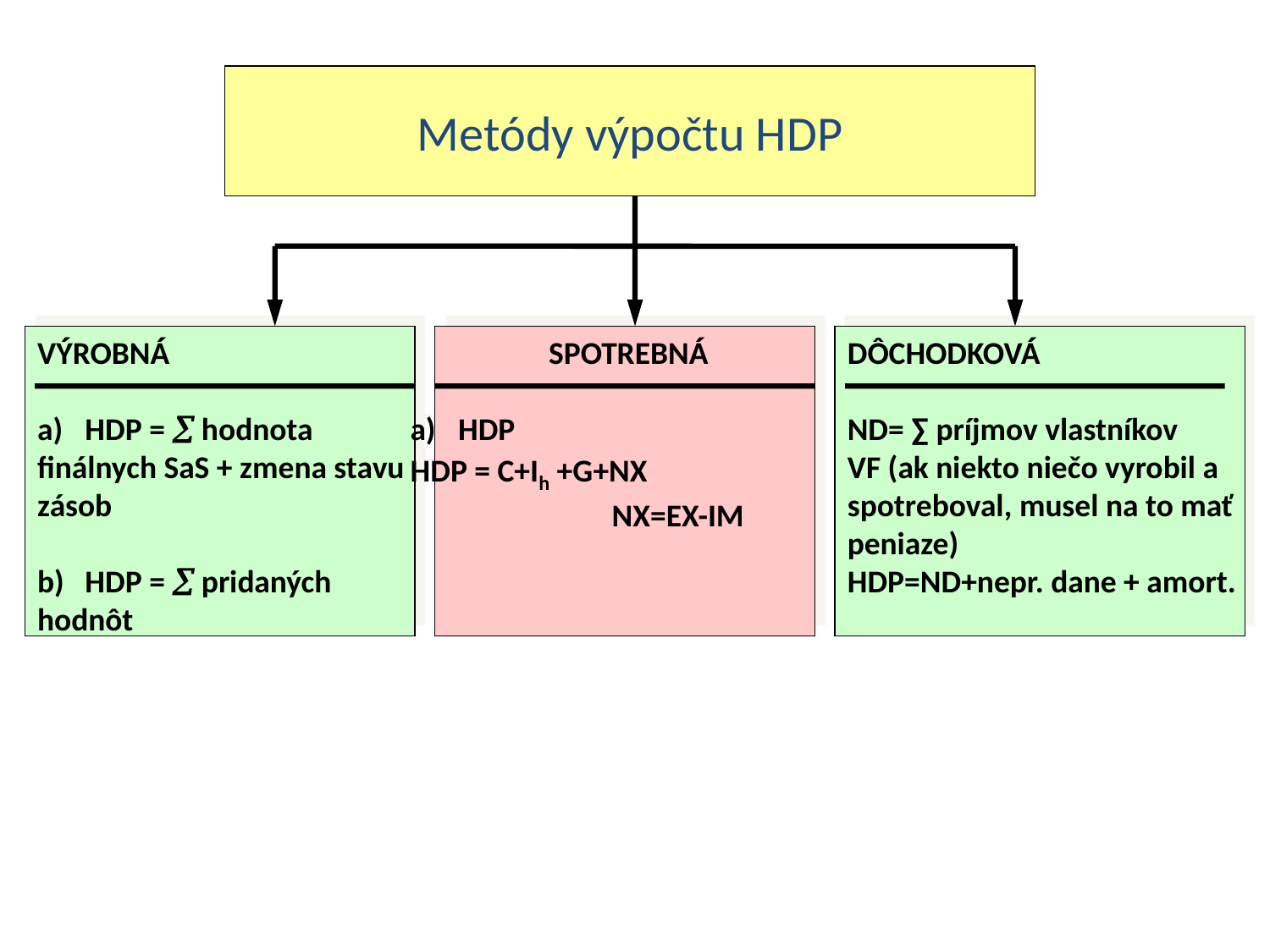

Metódy výpočtu HDP

VÝROBNÁ

HDP = ∑ hodnota
finálnych SaS + zmena stavu
zásob

HDP = ∑ pridaných
hodnôt

     SPOTREBNÁ

HDP
HDP = C+Ih +G+NX
                            NX=EX-IM
DÔCHODKOVÁ

ND= ∑ príjmov vlastníkov
VF (ak niekto niečo vyrobil a
spotreboval, musel na to mať
peniaze)
HDP=ND+nepr. dane + amort.